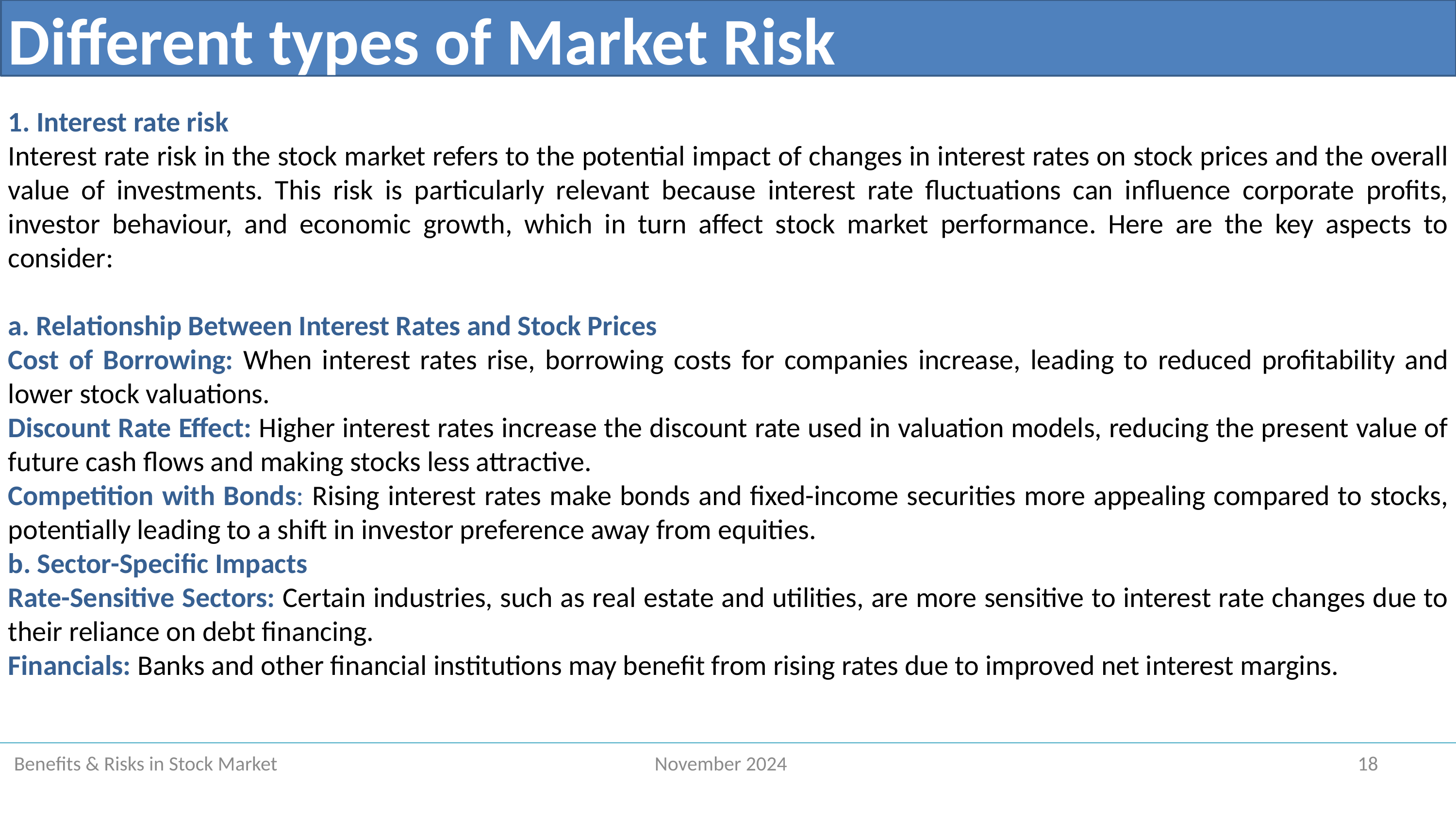

Different types of Market Risk
1. Interest rate risk
Interest rate risk in the stock market refers to the potential impact of changes in interest rates on stock prices and the overall value of investments. This risk is particularly relevant because interest rate fluctuations can influence corporate profits, investor behaviour, and economic growth, which in turn affect stock market performance. Here are the key aspects to consider:

a. Relationship Between Interest Rates and Stock Prices
Cost of Borrowing: When interest rates rise, borrowing costs for companies increase, leading to reduced profitability and lower stock valuations.
Discount Rate Effect: Higher interest rates increase the discount rate used in valuation models, reducing the present value of future cash flows and making stocks less attractive.
Competition with Bonds: Rising interest rates make bonds and fixed-income securities more appealing compared to stocks, potentially leading to a shift in investor preference away from equities.
b. Sector-Specific Impacts
Rate-Sensitive Sectors: Certain industries, such as real estate and utilities, are more sensitive to interest rate changes due to their reliance on debt financing.
Financials: Banks and other financial institutions may benefit from rising rates due to improved net interest margins.

  Benefits & Risks in Stock Market                                                                                  November 2024                                                                                                                            18